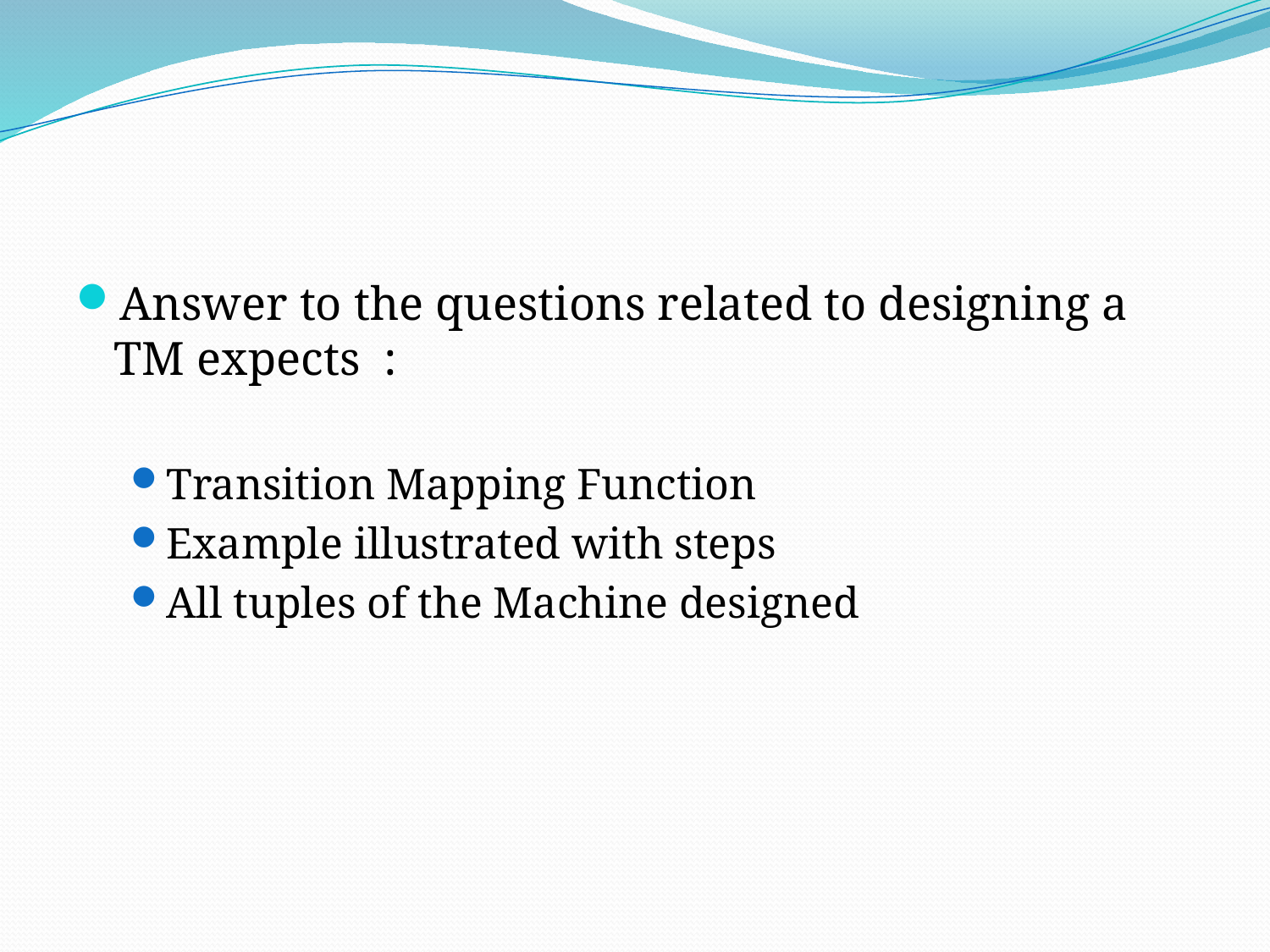

#
Answer to the questions related to designing a TM expects  :

Transition Mapping Function
Example illustrated with steps
All tuples of the Machine designed